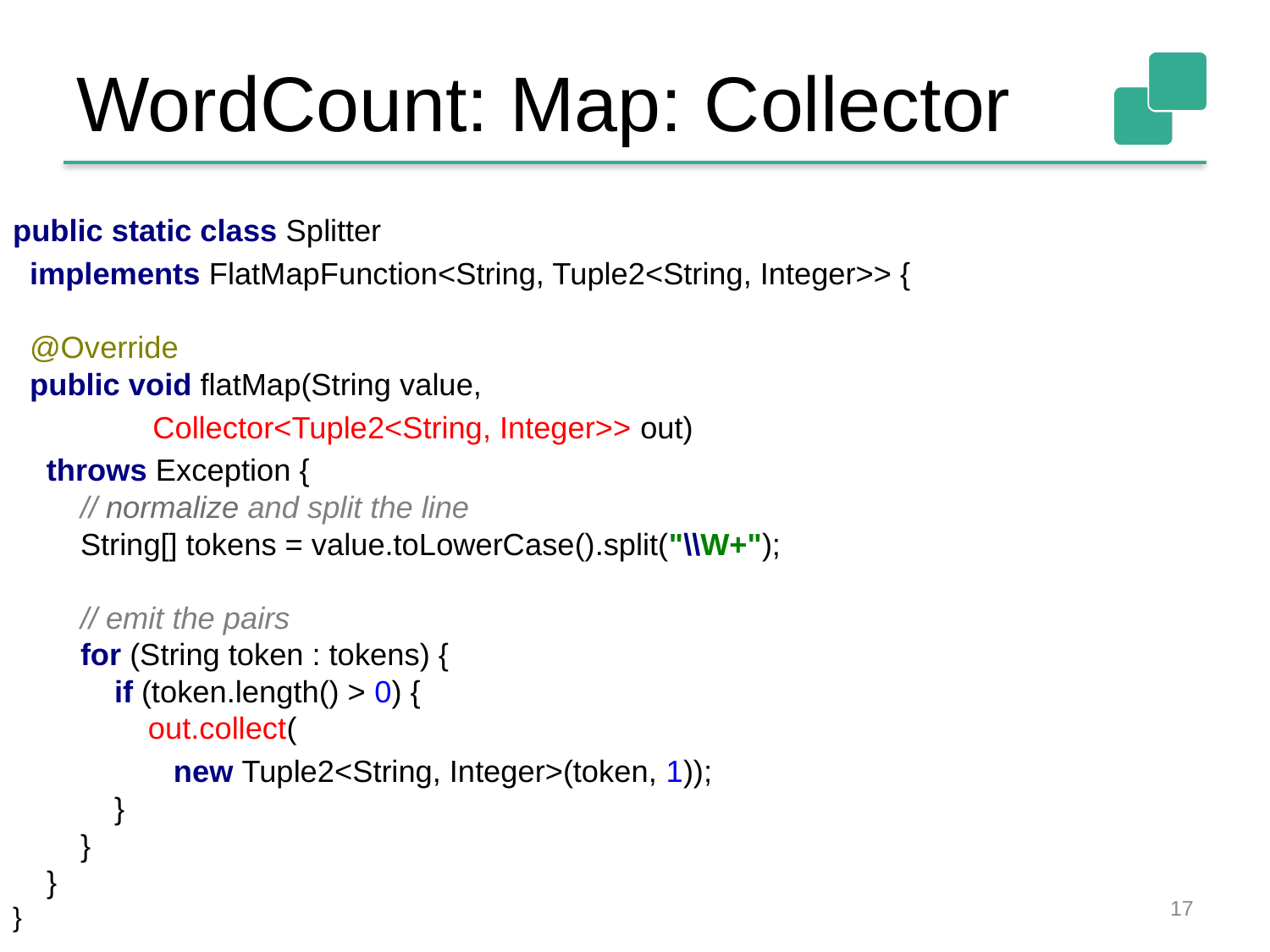

# WordCount: Map: Collector
public static class Splitter
  implements FlatMapFunction<String, Tuple2<String, Integer>> {
  @Override
  public void flatMap(String value,
						  Collector<Tuple2<String, Integer>> out)
    throws Exception {
        // normalize and split the line
        String[] tokens = value.toLowerCase().split("\\W+");
        // emit the pairs
        for (String token : tokens) {
            if (token.length() > 0) {
                out.collect(
                   new Tuple2<String, Integer>(token, 1));
            }
        }
    }
}
17